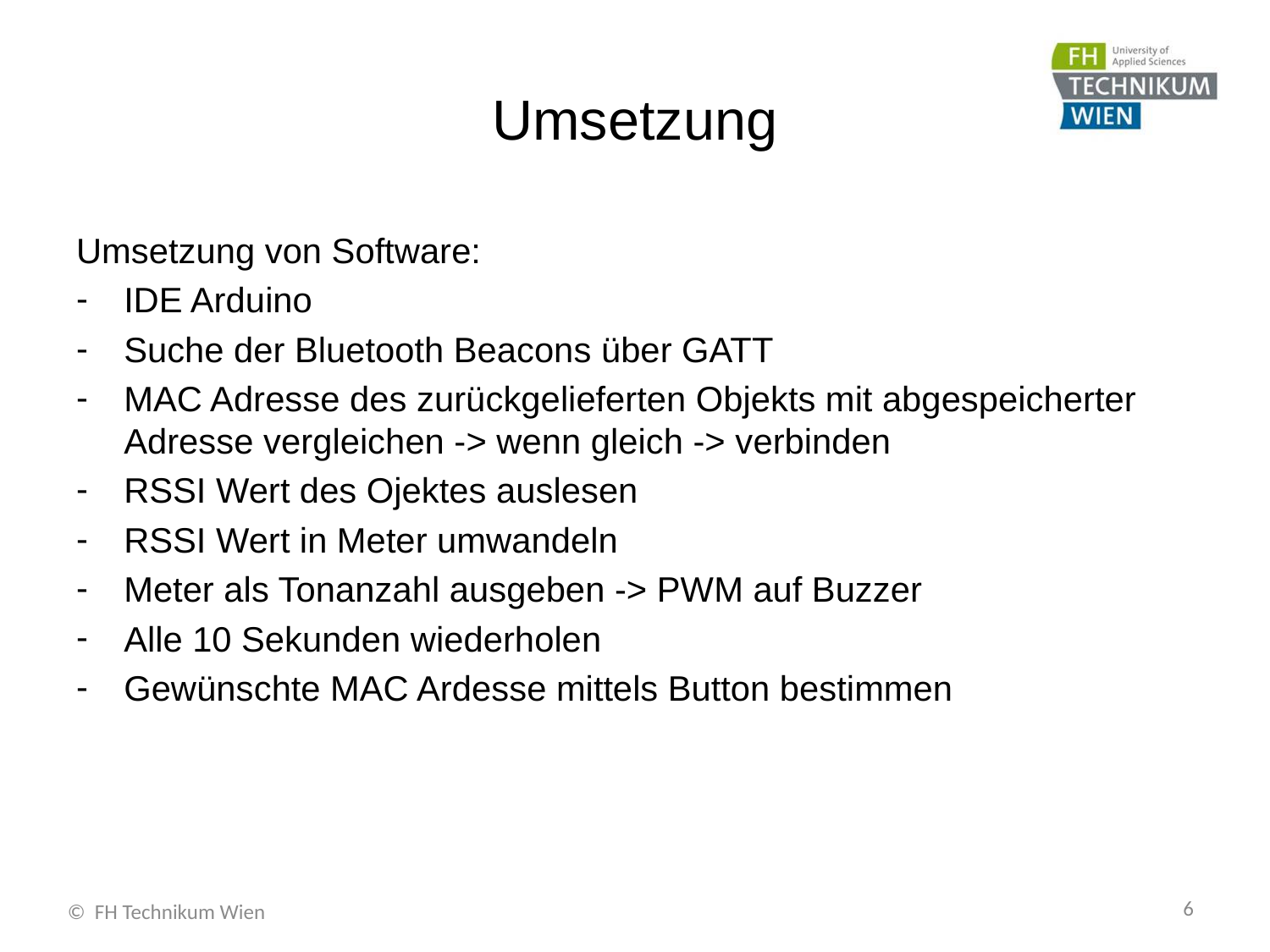

# Umsetzung
Umsetzung von Software:
IDE Arduino
Suche der Bluetooth Beacons über GATT
MAC Adresse des zurückgelieferten Objekts mit abgespeicherter Adresse vergleichen -> wenn gleich -> verbinden
RSSI Wert des Ojektes auslesen
RSSI Wert in Meter umwandeln
Meter als Tonanzahl ausgeben -> PWM auf Buzzer
Alle 10 Sekunden wiederholen
Gewünschte MAC Ardesse mittels Button bestimmen

6
©  FH Technikum Wien